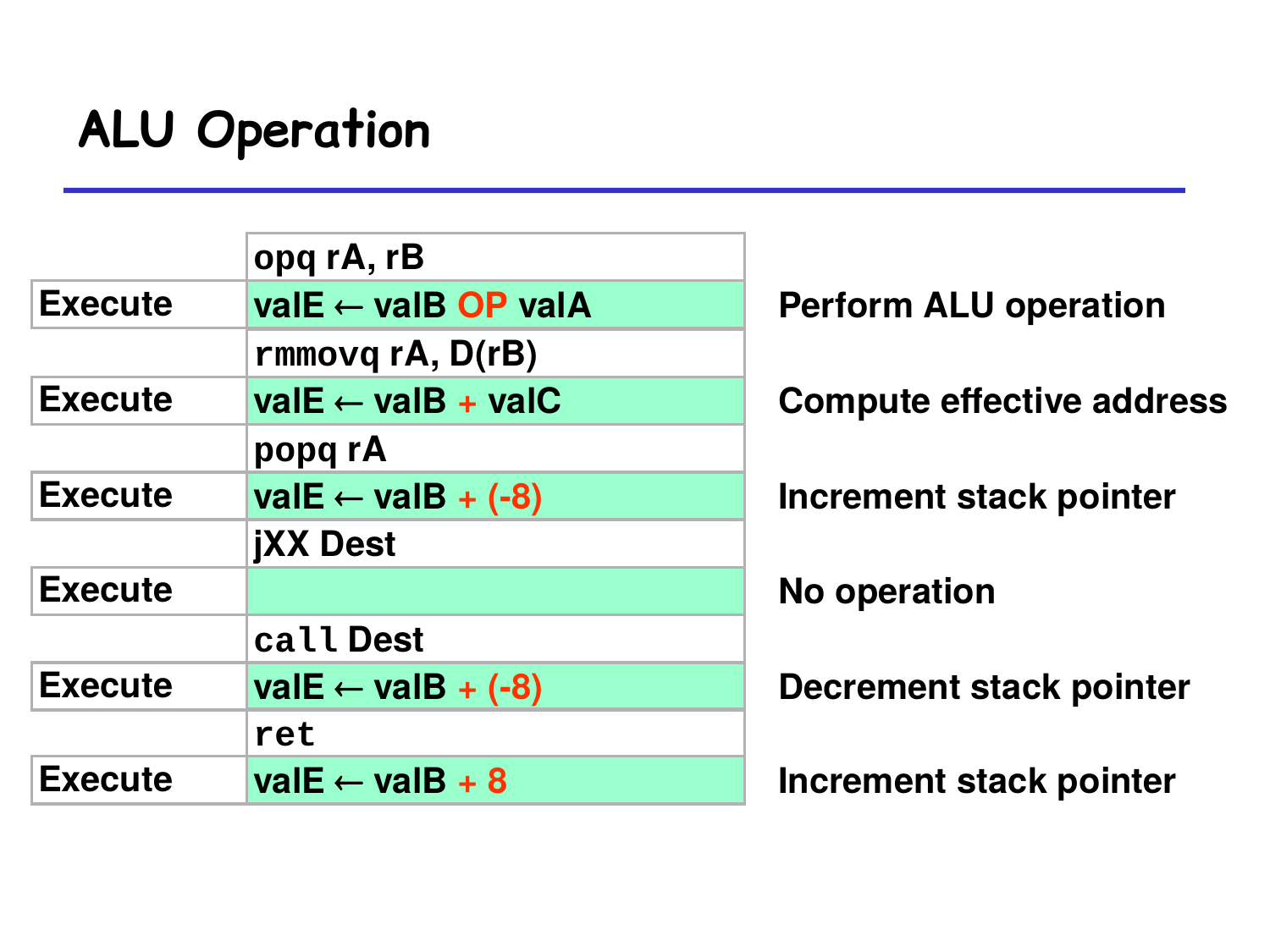

# ALU Operation
opq rA, rB
Execute
valE ← valB OP valA

Perform ALU operation
rmmovq rA, D(rB)
Execute
valE ← valB + valC

Compute effective address
popq rA
Execute
valE ← valB + (-8)

Increment stack pointer
jXX Dest
Execute

No operation
call Dest
Execute
valE ← valB + (-8)

Decrement stack pointer
ret
Execute
valE ← valB + 8

Increment stack pointer
28